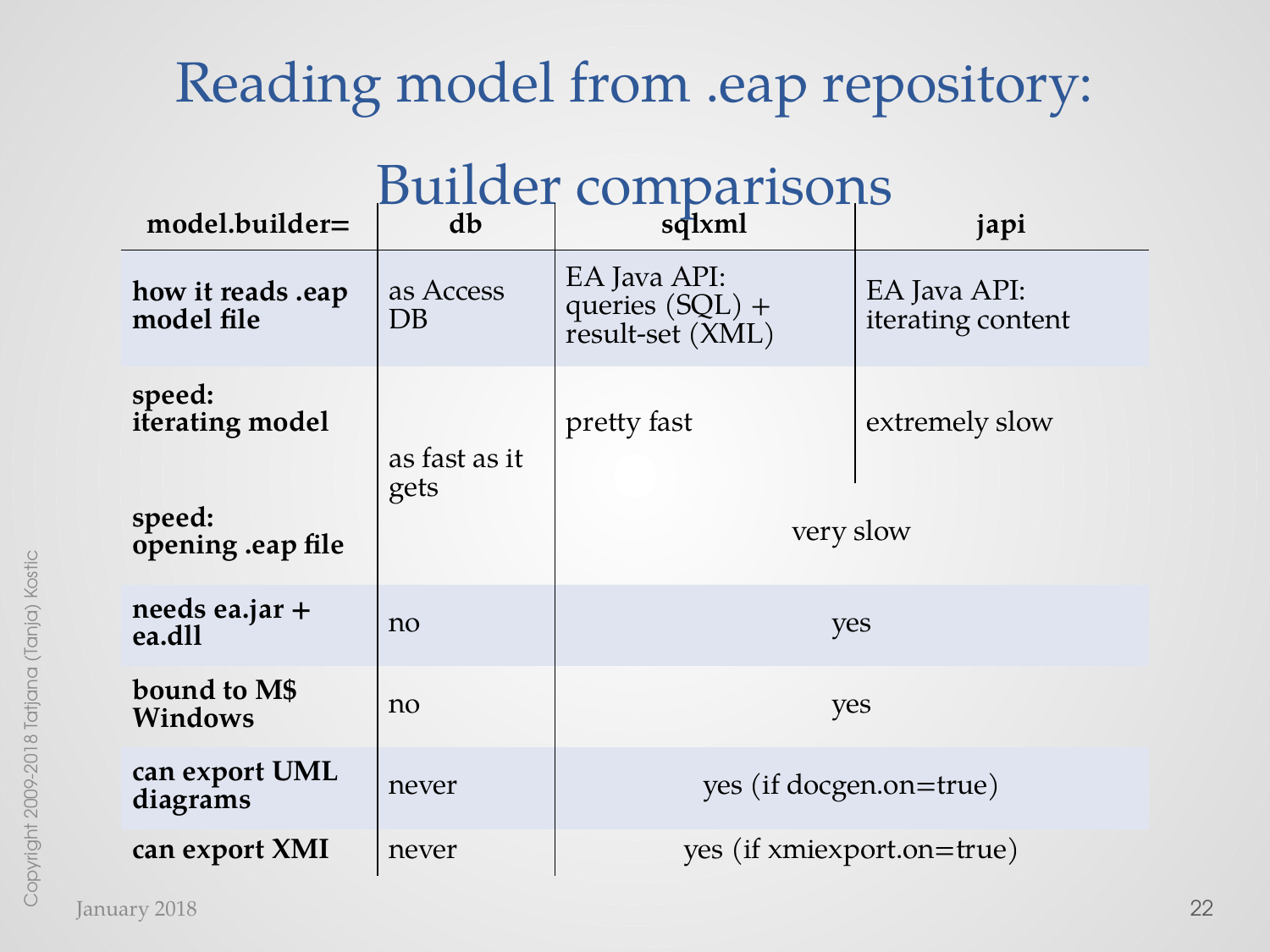

# Reading model from .eap repository: Builder comparisons
| model.builder= | db | sqlxml | japi |
| --- | --- | --- | --- |
| how it reads .eap model file | as Access DB | EA Java API: queries (SQL) + result-set (XML) | EA Java API: iterating content |
| speed: iterating model | as fast as it gets | pretty fast | extremely slow |
| speed: opening .eap file |  | very slow |  |
| needs ea.jar + ea.dll | no | yes |  |
| bound to M$ Windows | no | yes |  |
| can export UML diagrams | never | yes (if docgen.on=true) |  |
| can export XMI | never | yes (if xmiexport.on=true) |  |
Copyright 2009-2018 Tatjana (Tanja) Kostic
January 2018
22